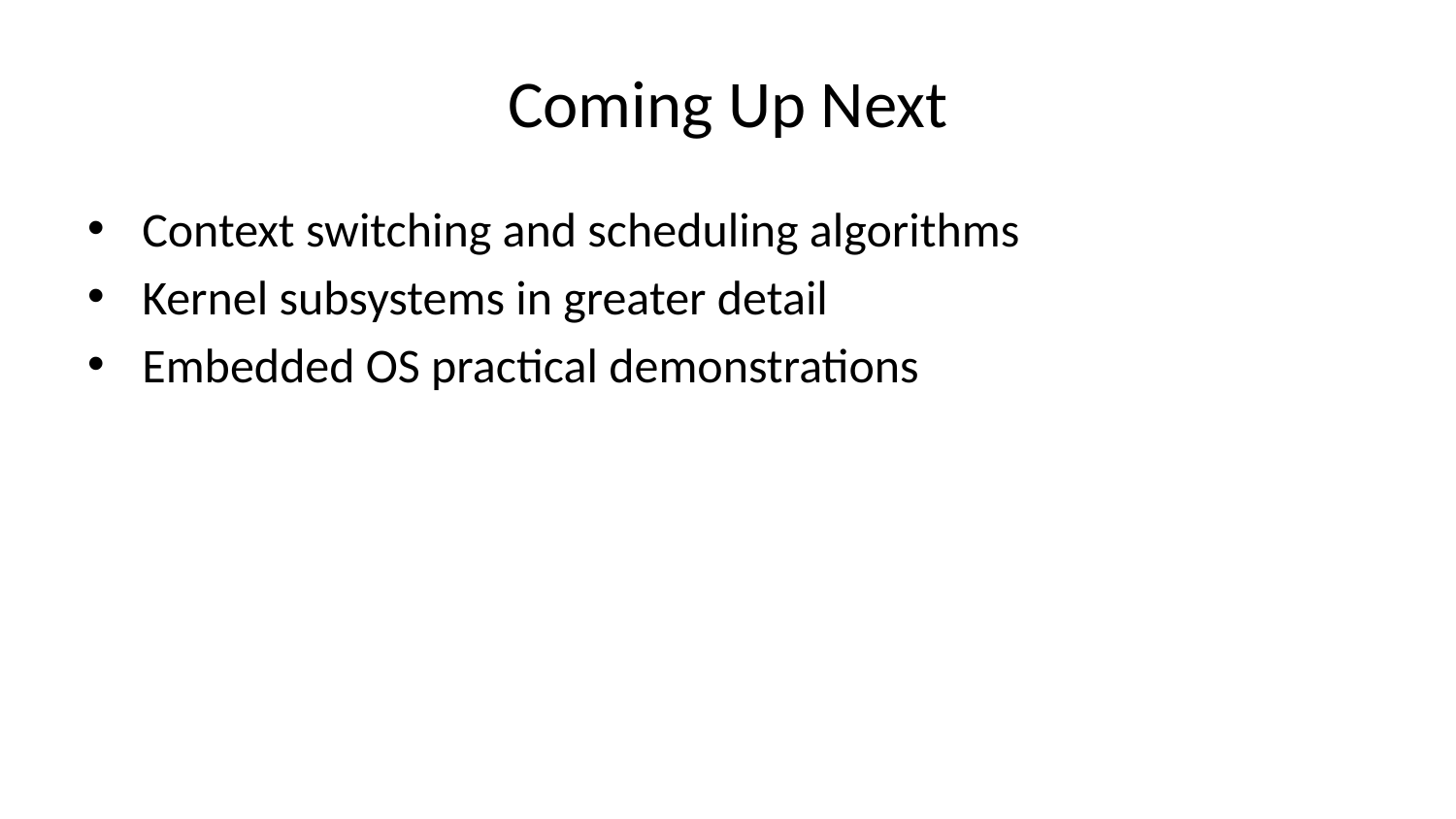

# Coming Up Next
Context switching and scheduling algorithms
Kernel subsystems in greater detail
Embedded OS practical demonstrations